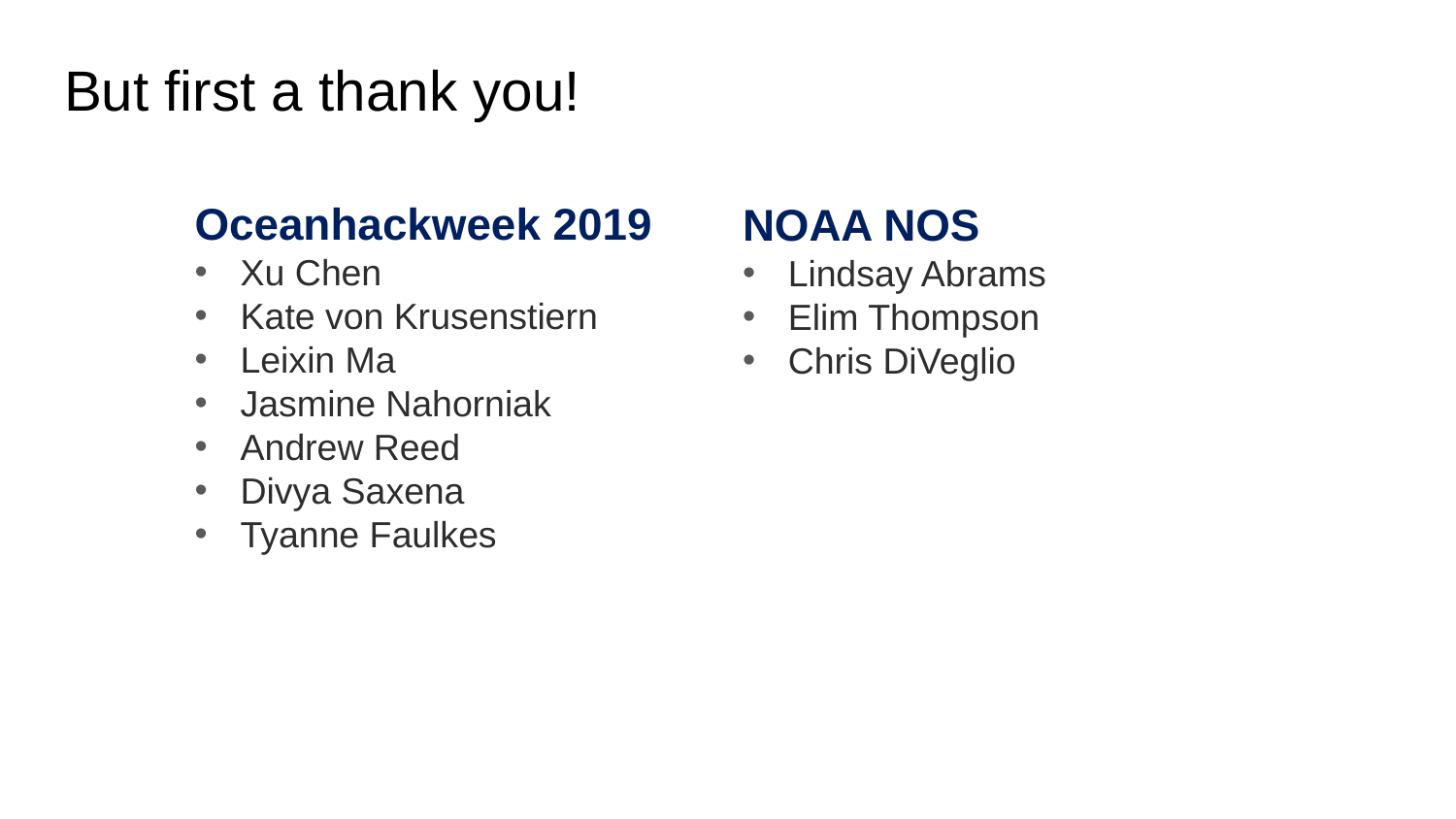

# But first a thank you!
Oceanhackweek 2019
Xu Chen
Kate von Krusenstiern
Leixin Ma
Jasmine Nahorniak
Andrew Reed
Divya Saxena
Tyanne Faulkes
NOAA NOS
Lindsay Abrams
Elim Thompson
Chris DiVeglio